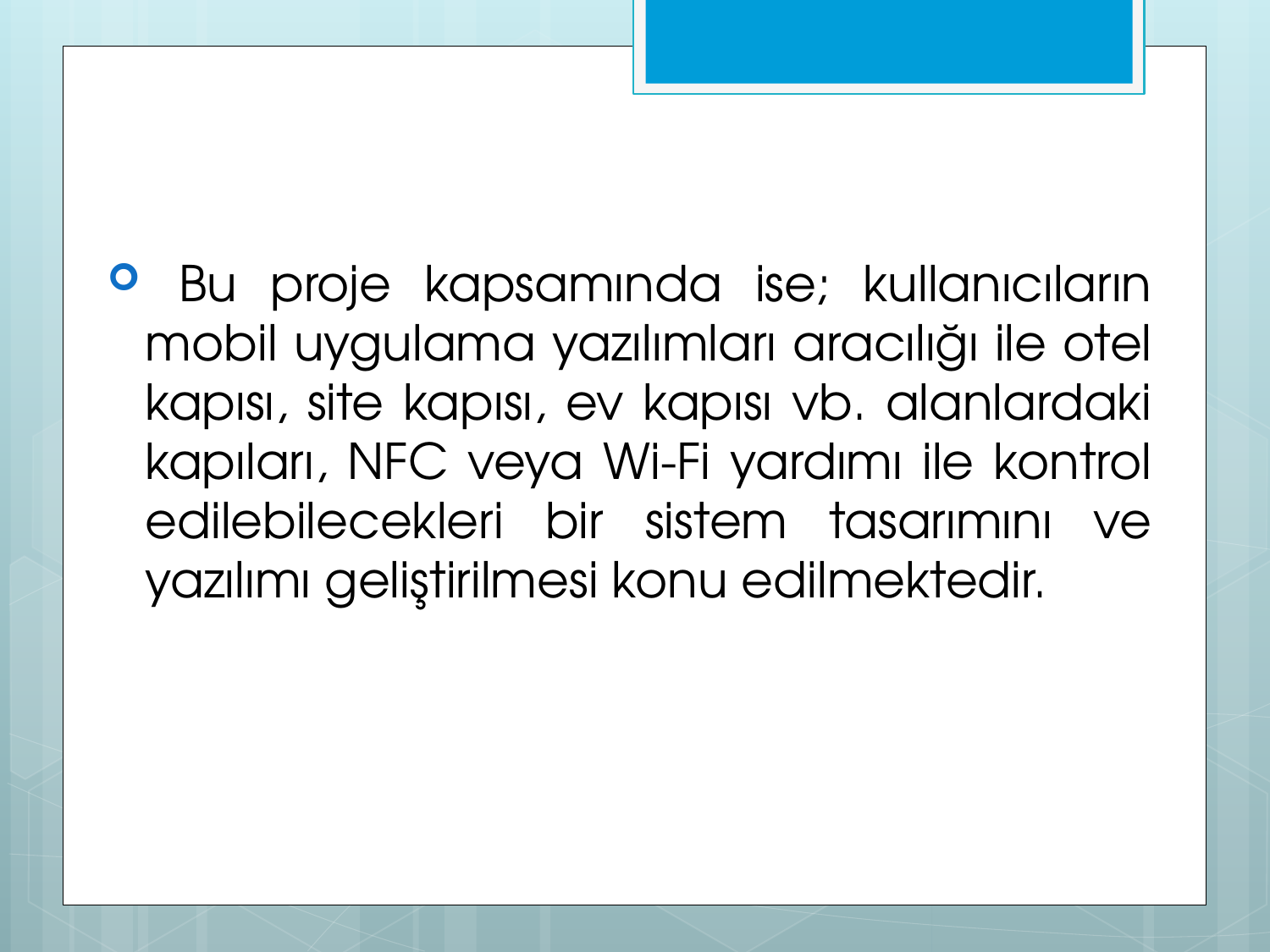

Bu proje kapsamında ise; kullanıcıların mobil uygulama yazılımları aracılığı ile otel kapısı, site kapısı, ev kapısı vb. alanlardaki kapıları, NFC veya Wi-Fi yardımı ile kontrol edilebilecekleri bir sistem tasarımını ve yazılımı geliştirilmesi konu edilmektedir.